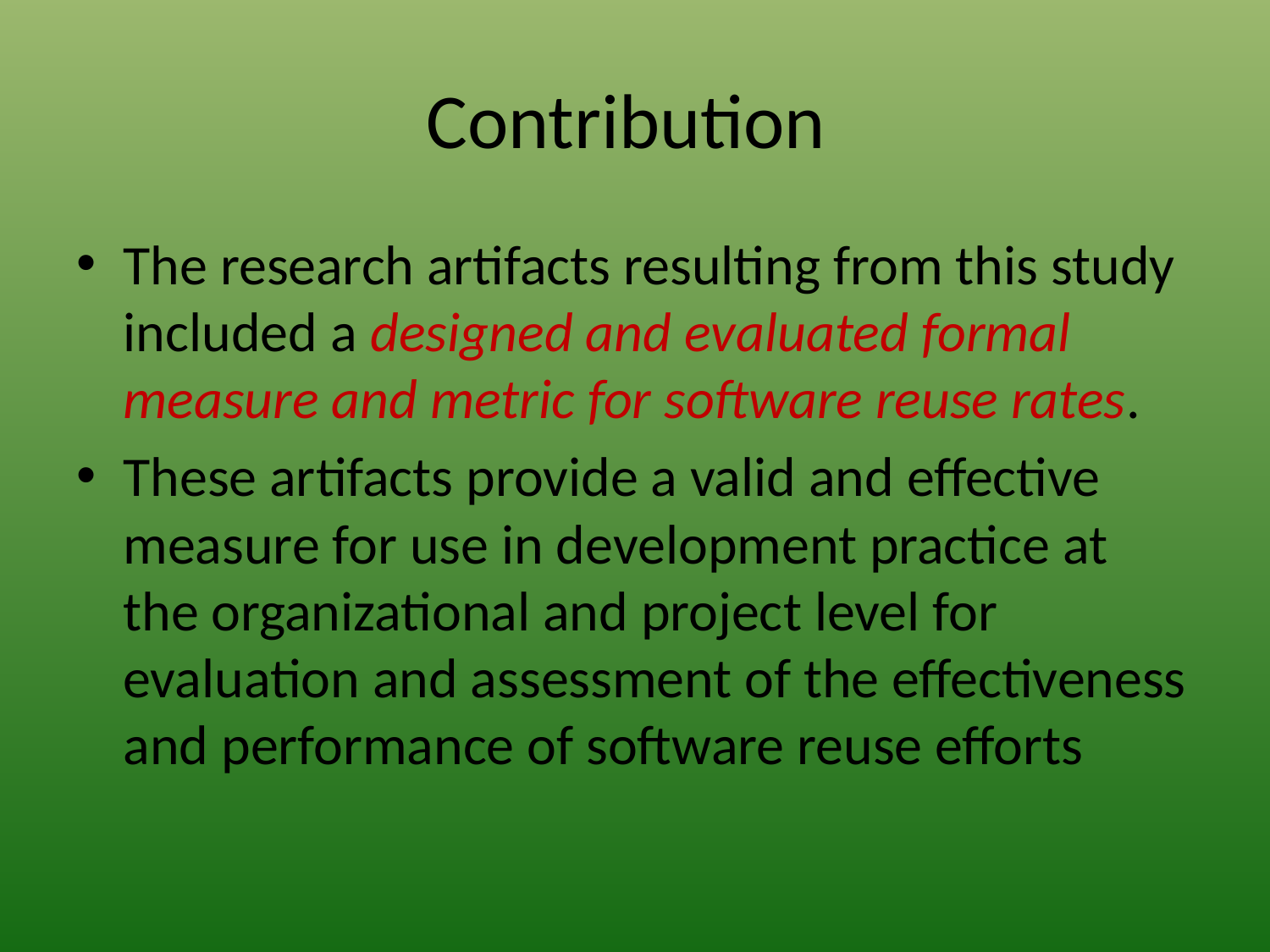

# Contribution
The research artifacts resulting from this study included a designed and evaluated formal measure and metric for software reuse rates.
These artifacts provide a valid and effective measure for use in development practice at the organizational and project level for evaluation and assessment of the effectiveness and performance of software reuse efforts